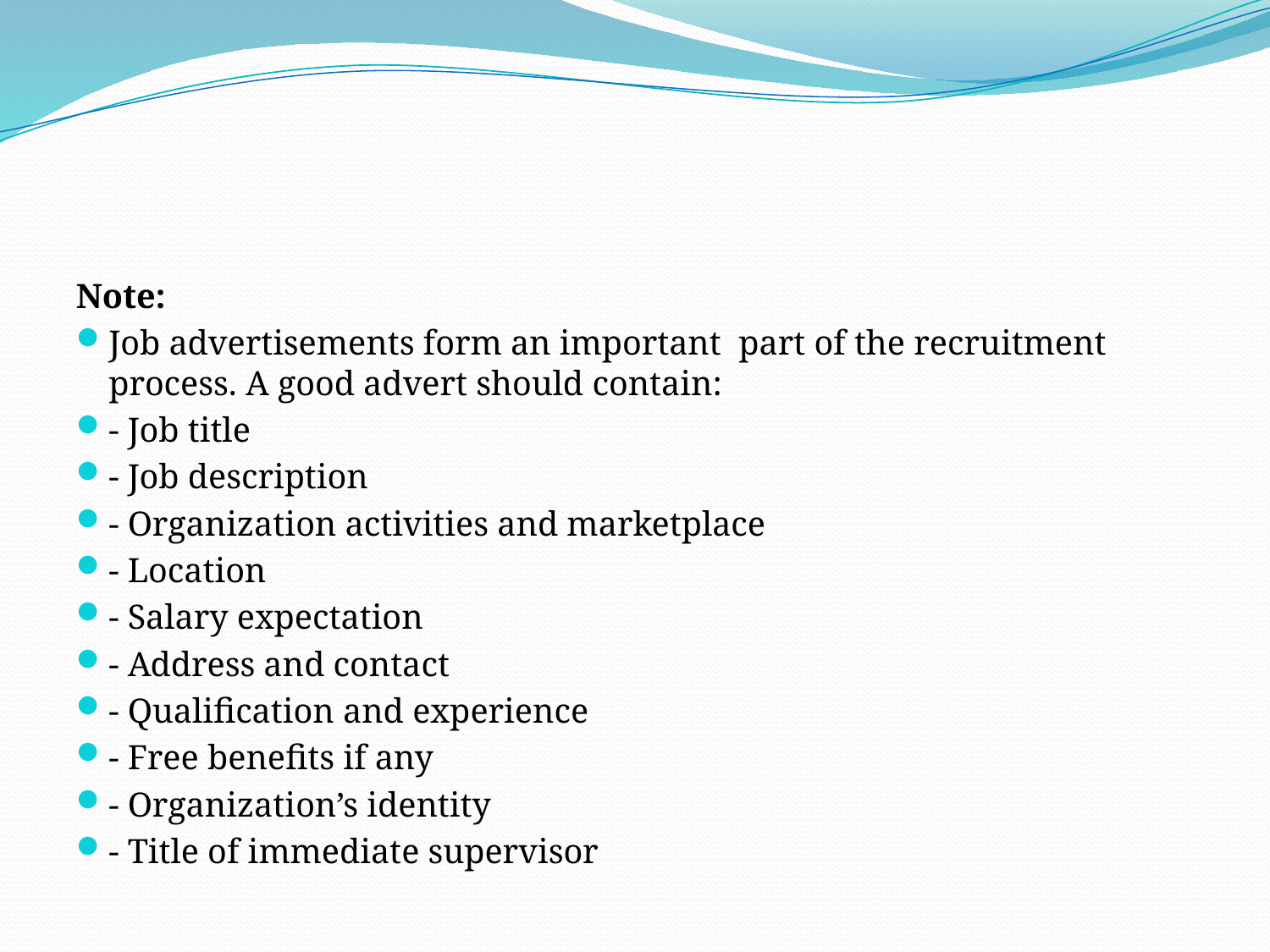

#
Note:
Job advertisements form an important  part of the recruitment  process. A good advert should contain:
- Job title
- Job description
- Organization activities and marketplace
- Location
- Salary expectation
- Address and contact
- Qualification and experience
- Free benefits if any
- Organization’s identity
- Title of immediate supervisor